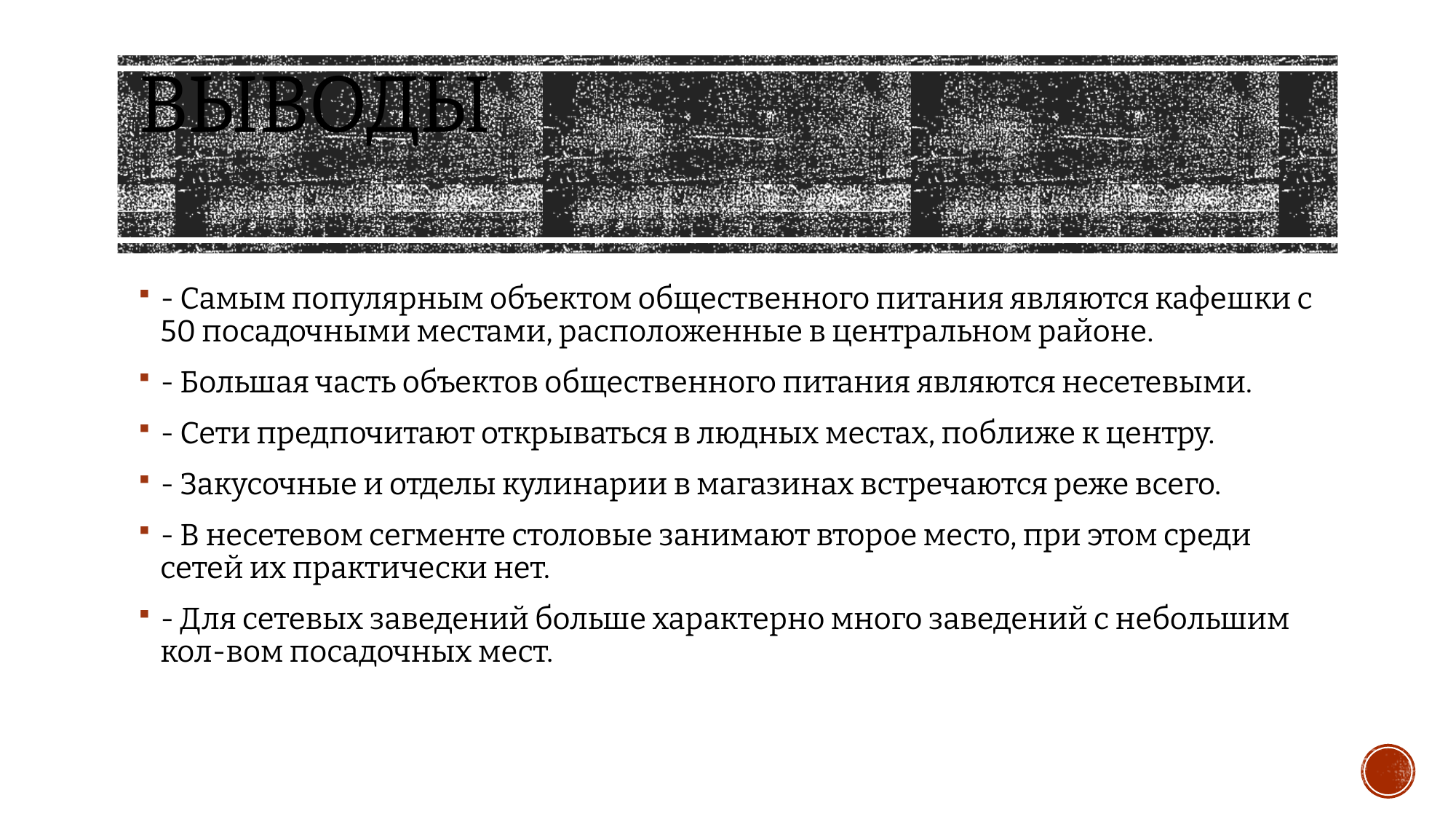

# Выводы

- Самым популярным объектом общественного питания являются кафешки с 50 посадочными местами, расположенные в центральном районе.
- Большая часть объектов общественного питания являются несетевыми.
- Сети предпочитают открываться в людных местах, поближе к центру.
- Закусочные и отделы кулинарии в магазинах встречаются реже всего.
- В несетевом сегменте столовые занимают второе место, при этом среди сетей их практически нет.
- Для сетевых заведений больше характерно много заведений с небольшим кол-вом посадочных мест.